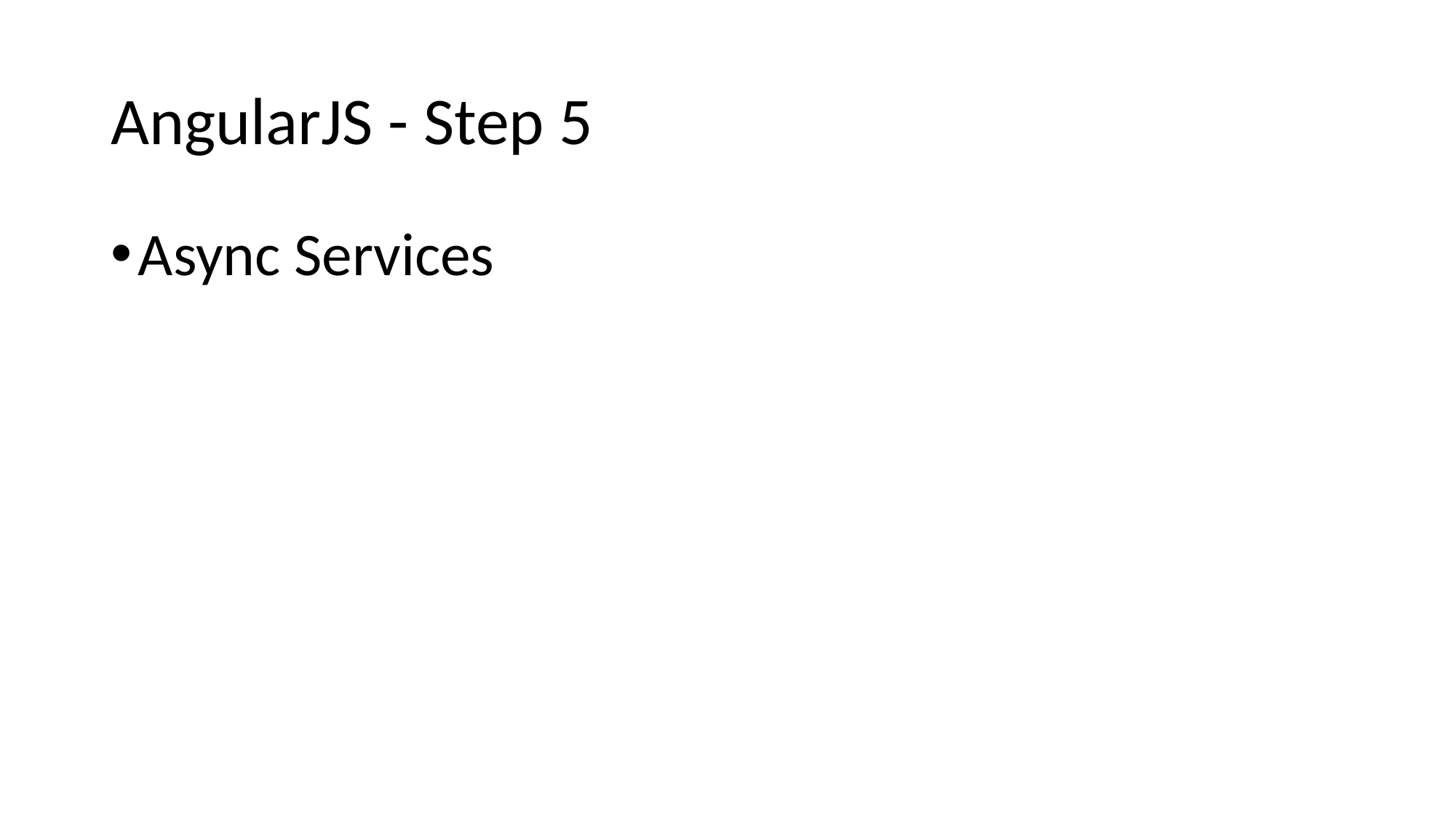

# AngularJS - Step 5
Async Services